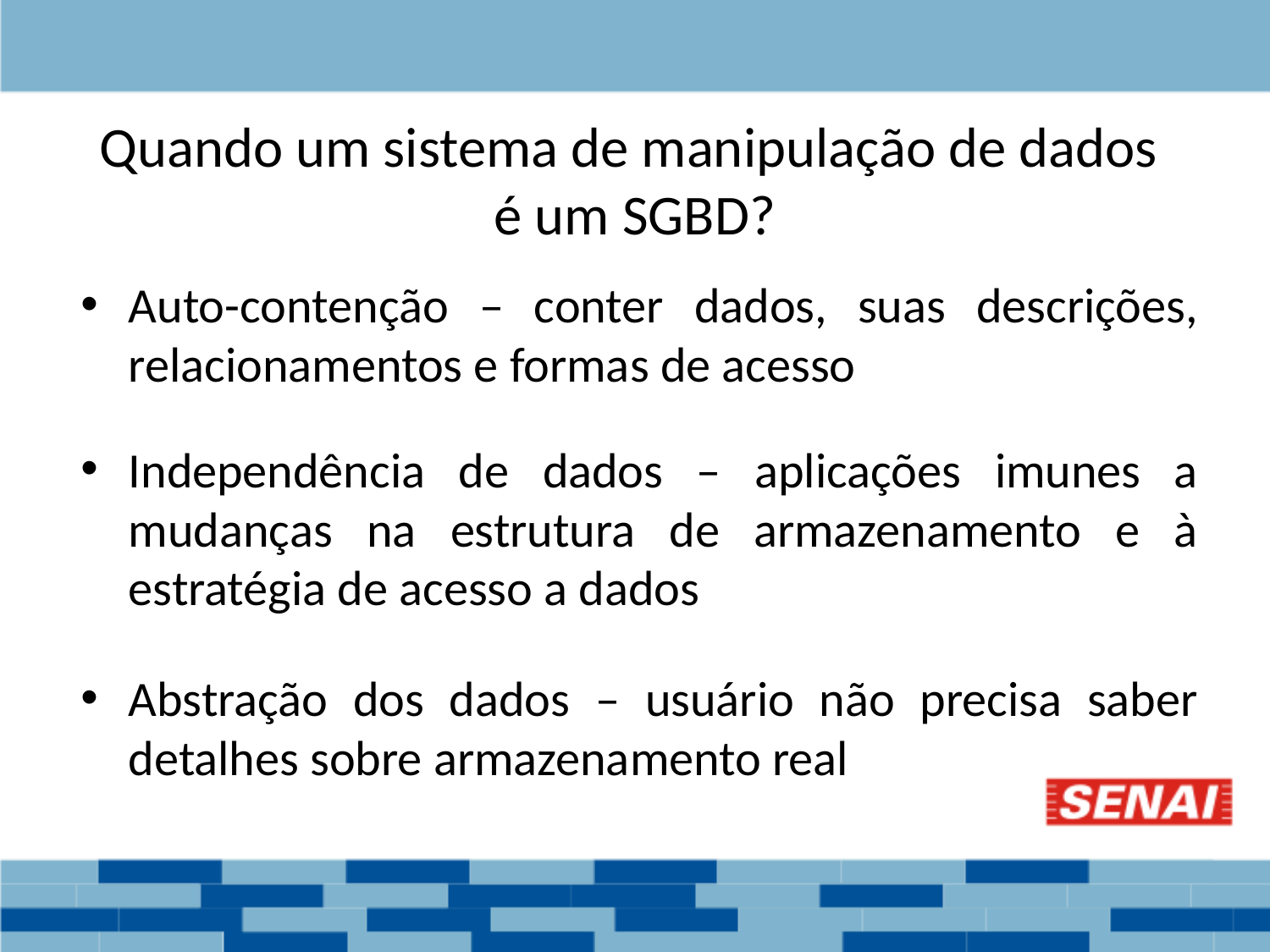

# Quando um sistema de manipulação de dados é um SGBD?
Auto-contenção – conter dados, suas descrições, relacionamentos e formas de acesso

Independência de dados – aplicações imunes a mudanças na estrutura de armazenamento e à estratégia de acesso a dados

Abstração dos dados – usuário não precisa saber detalhes sobre armazenamento real